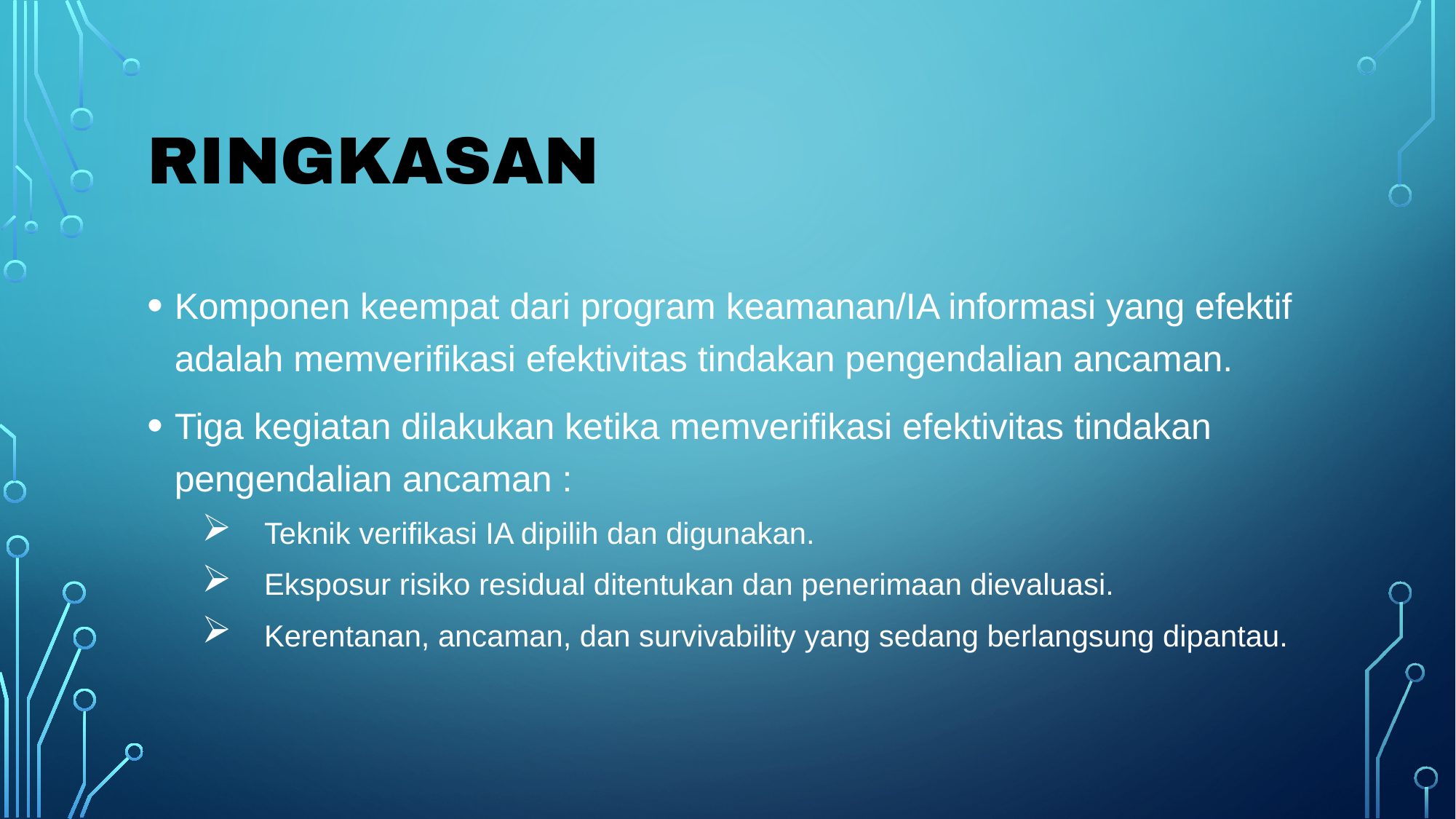

# RINGKASAN
Komponen keempat dari program keamanan/IA informasi yang efektif  adalah memverifikasi efektivitas tindakan pengendalian ancaman.
Tiga kegiatan dilakukan ketika memverifikasi efektivitas tindakan pengendalian ancaman :
Teknik verifikasi IA dipilih dan digunakan.
Eksposur risiko residual ditentukan dan penerimaan dievaluasi.
Kerentanan, ancaman, dan survivability yang sedang berlangsung dipantau.